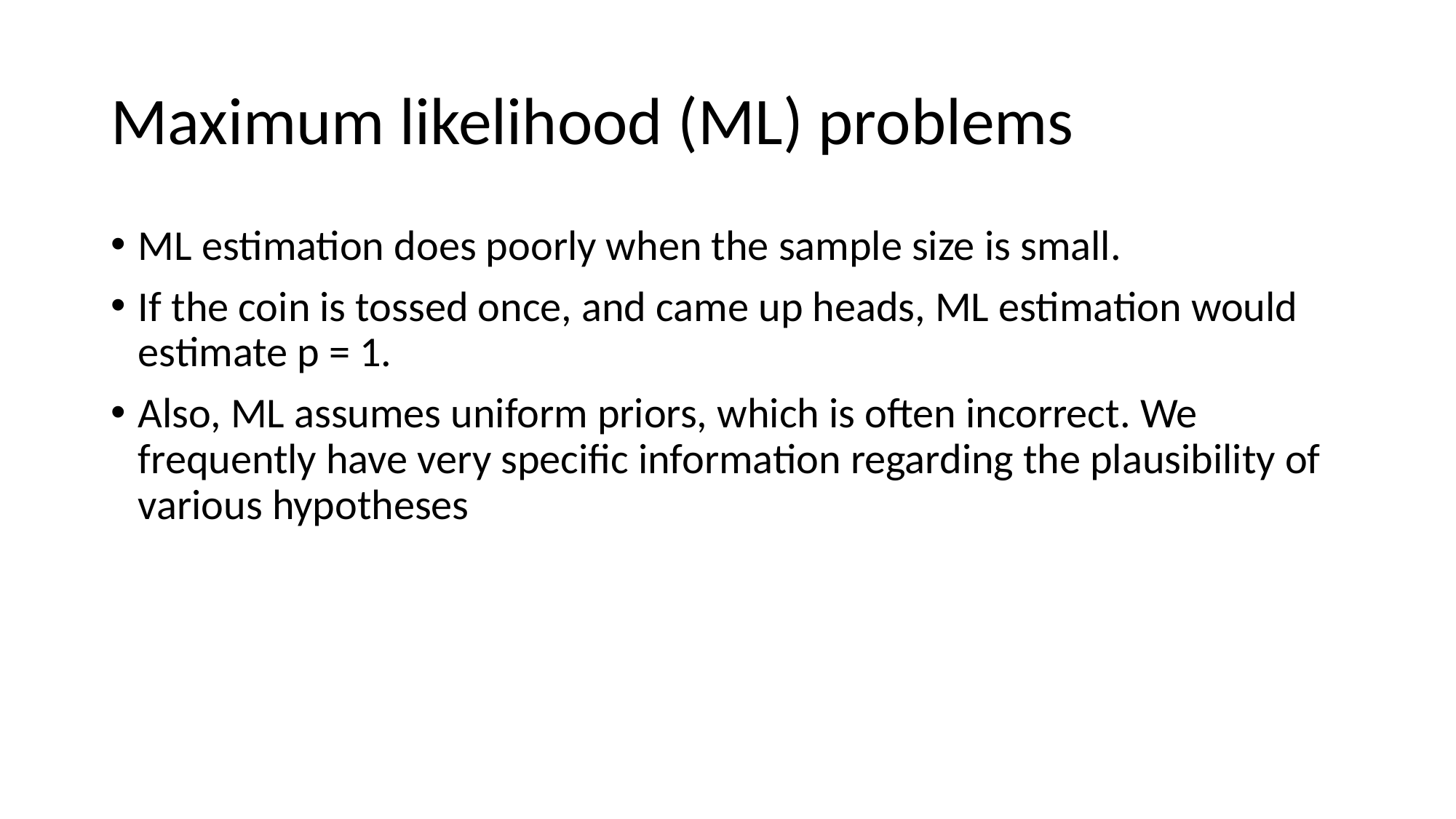

# Maximum likelihood (ML) problems
ML estimation does poorly when the sample size is small.
If the coin is tossed once, and came up heads, ML estimation would estimate p = 1.
Also, ML assumes uniform priors, which is often incorrect. We frequently have very specific information regarding the plausibility of various hypotheses